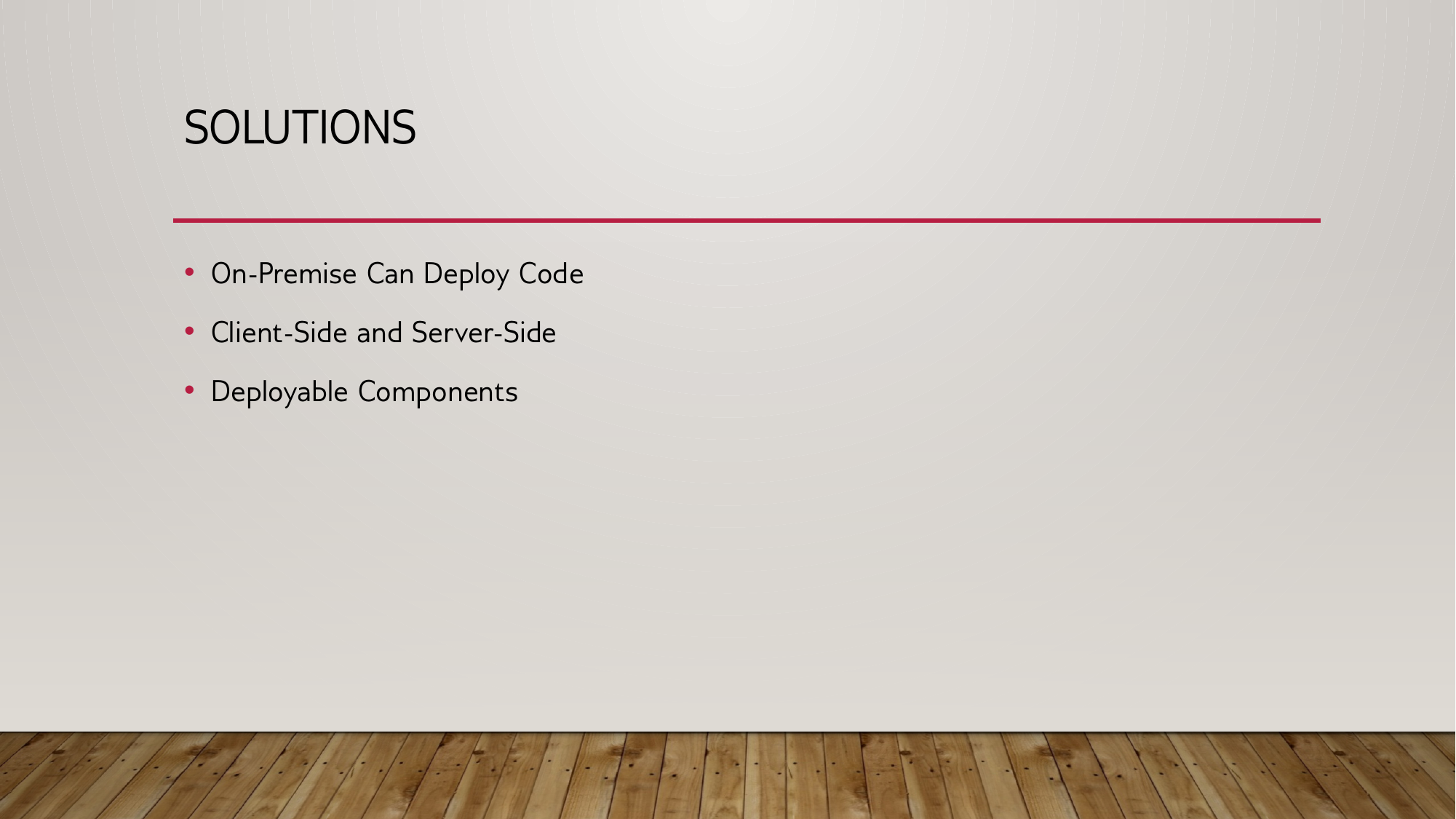

# Solutions
On-Premise Can Deploy Code
Client-Side and Server-Side
Deployable Components